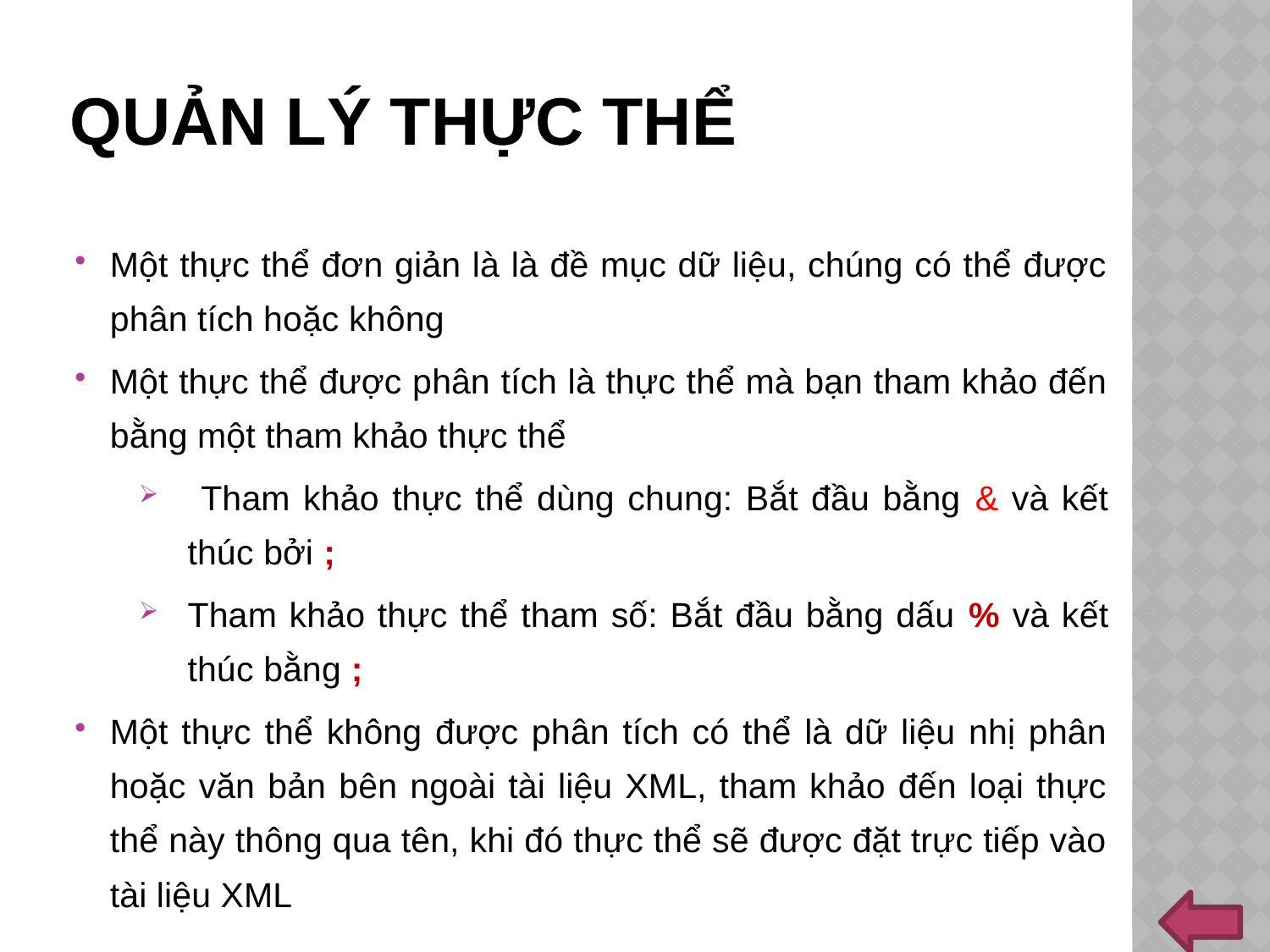

# Quản lý thực thể
Một thực thể đơn giản là là đề mục dữ liệu, chúng có thể được phân tích hoặc không
Một thực thể được phân tích là thực thể mà bạn tham khảo đến bằng một tham khảo thực thể
 Tham khảo thực thể dùng chung: Bắt đầu bằng & và kết thúc bởi ;
Tham khảo thực thể tham số: Bắt đầu bằng dấu % và kết thúc bằng ;
Một thực thể không được phân tích có thể là dữ liệu nhị phân hoặc văn bản bên ngoài tài liệu XML, tham khảo đến loại thực thể này thông qua tên, khi đó thực thể sẽ được đặt trực tiếp vào tài liệu XML